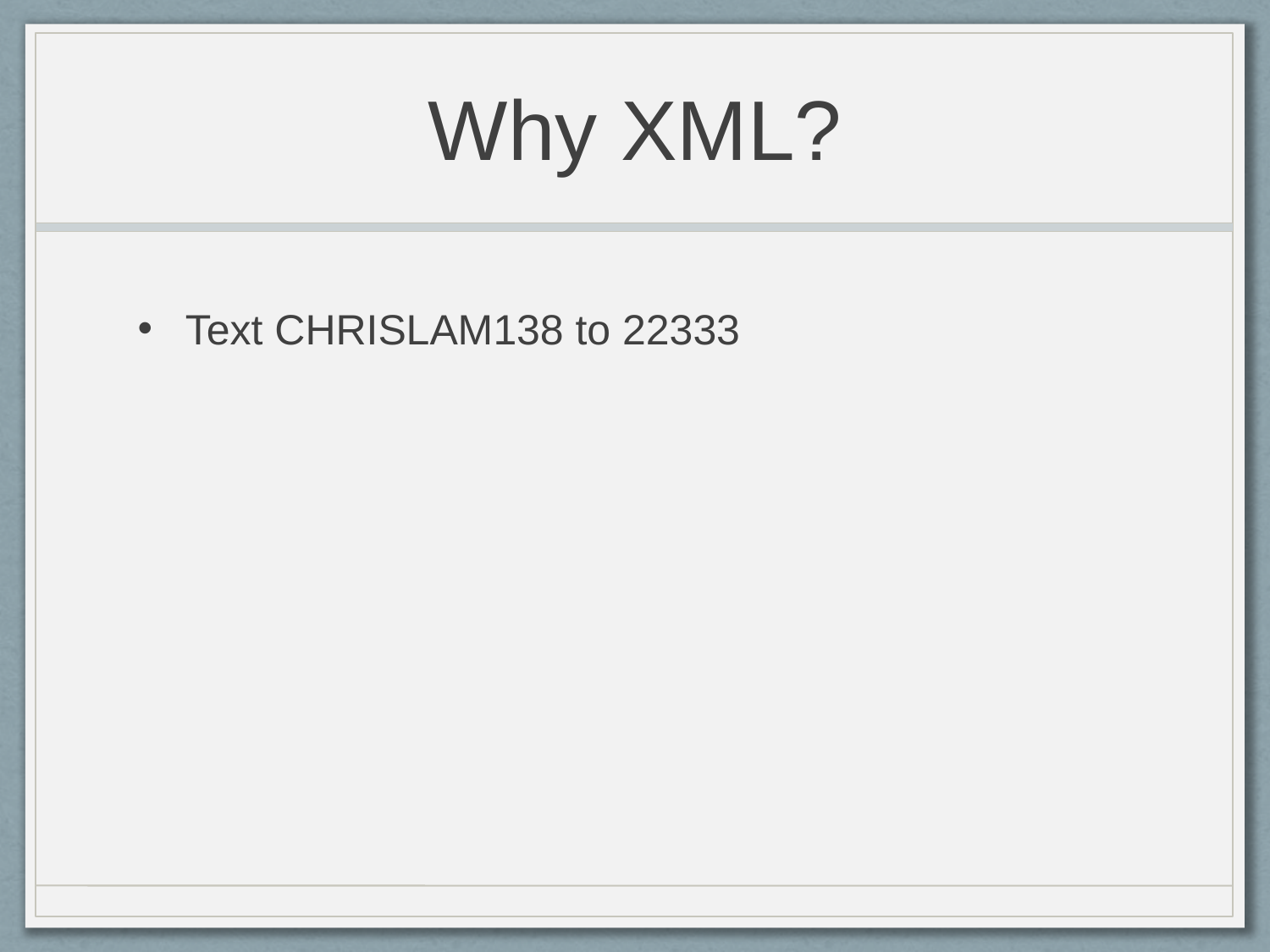

# Why XML?
Text CHRISLAM138 to 22333